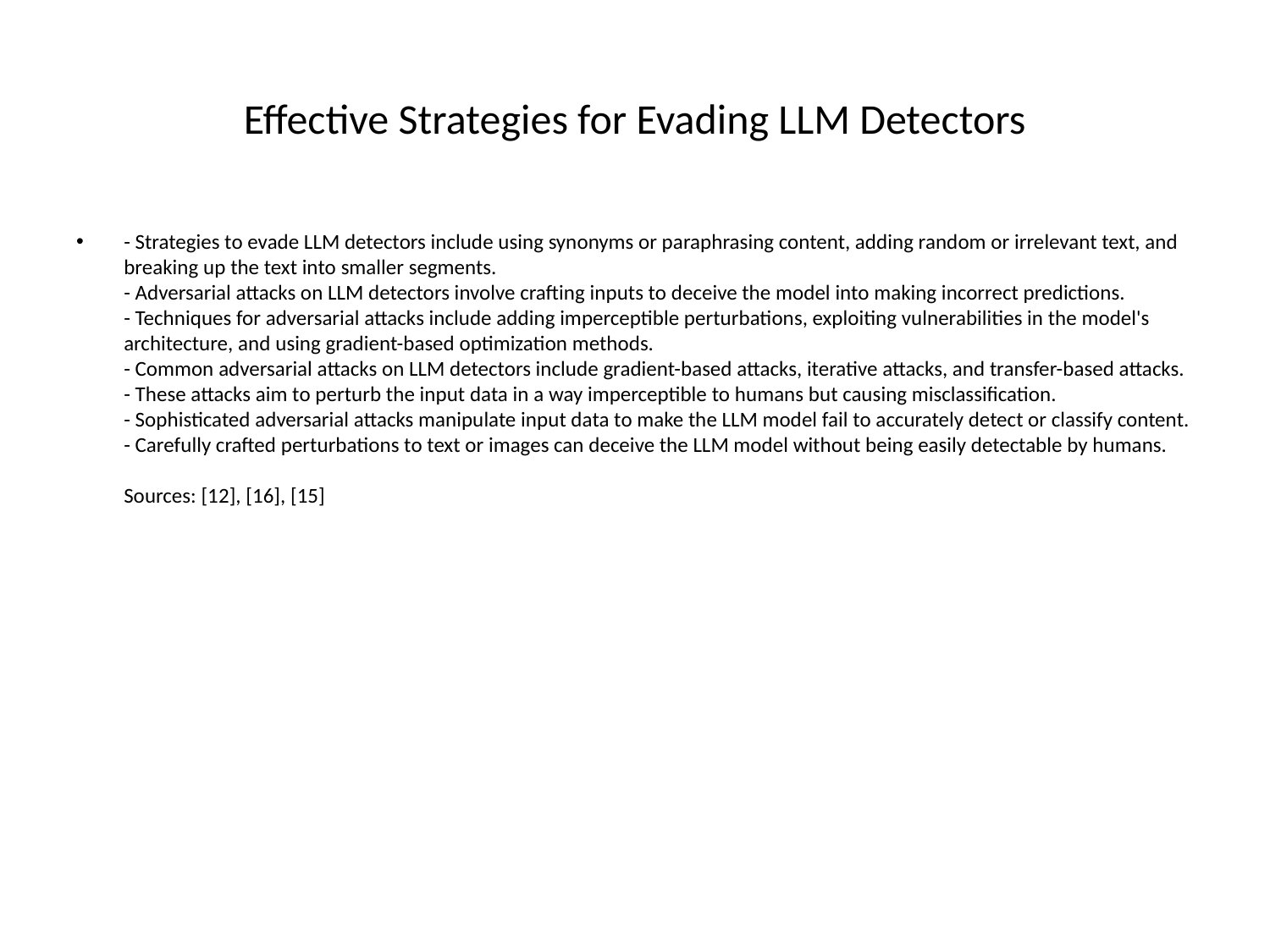

# Effective Strategies for Evading LLM Detectors
- Strategies to evade LLM detectors include using synonyms or paraphrasing content, adding random or irrelevant text, and breaking up the text into smaller segments.
- Adversarial attacks on LLM detectors involve crafting inputs to deceive the model into making incorrect predictions.
- Techniques for adversarial attacks include adding imperceptible perturbations, exploiting vulnerabilities in the model's architecture, and using gradient-based optimization methods.
- Common adversarial attacks on LLM detectors include gradient-based attacks, iterative attacks, and transfer-based attacks.
- These attacks aim to perturb the input data in a way imperceptible to humans but causing misclassification.
- Sophisticated adversarial attacks manipulate input data to make the LLM model fail to accurately detect or classify content.
- Carefully crafted perturbations to text or images can deceive the LLM model without being easily detectable by humans.
Sources: [12], [16], [15]